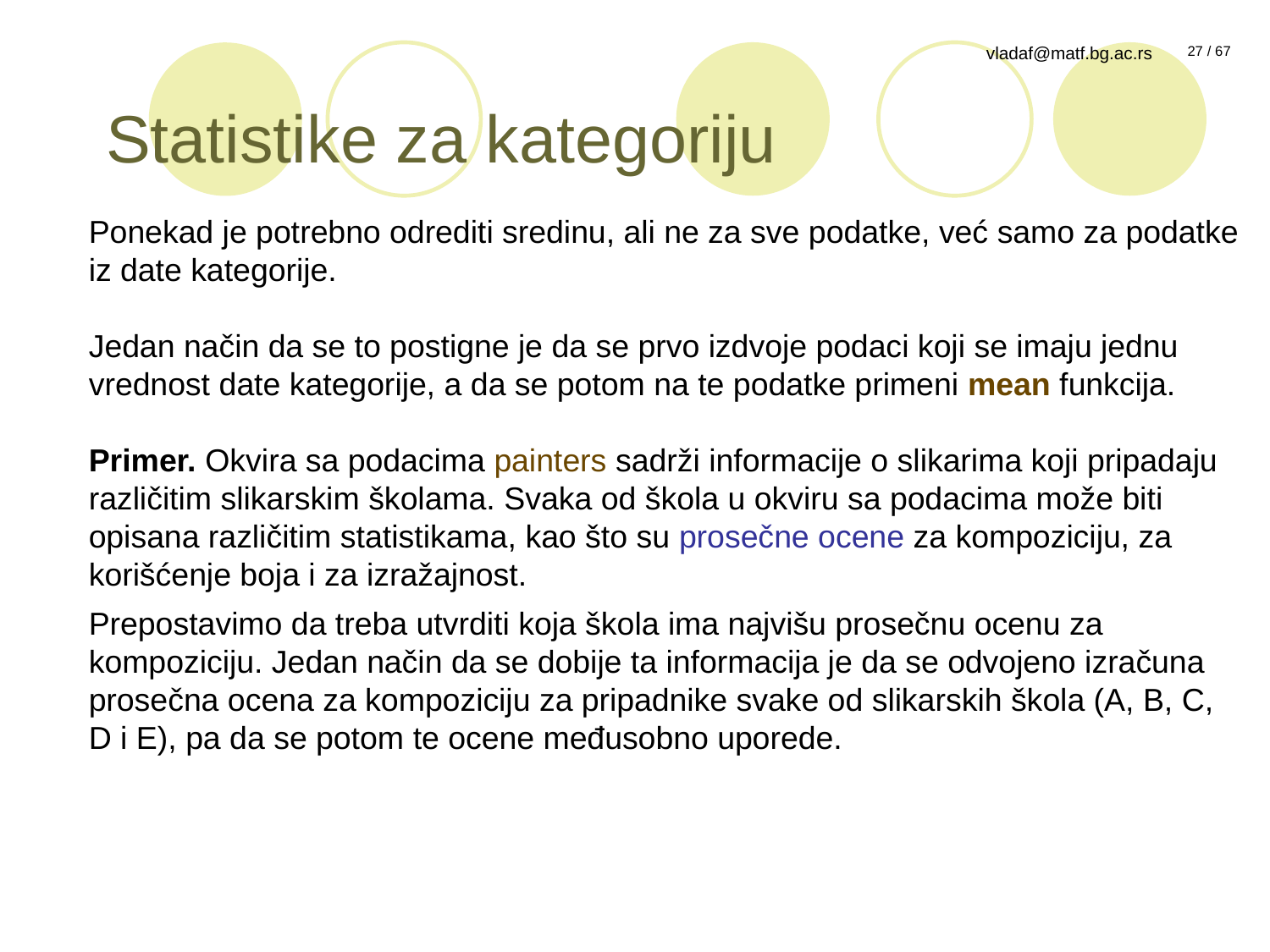

# Statistike za kategoriju
Ponekad je potrebno odrediti sredinu, ali ne za sve podatke, već samo za podatke iz date kategorije.

Jedan način da se to postigne je da se prvo izdvoje podaci koji se imaju jednu vrednost date kategorije, a da se potom na te podatke primeni mean funkcija.

Primer. Okvira sa podacima painters sadrži informacije o slikarima koji pripadaju različitim slikarskim školama. Svaka od škola u okviru sa podacima može biti opisana različitim statistikama, kao što su prosečne ocene za kompoziciju, za korišćenje boja i za izražajnost.
Prepostavimo da treba utvrditi koja škola ima najvišu prosečnu ocenu za kompoziciju. Jedan način da se dobije ta informacija je da se odvojeno izračuna prosečna ocena za kompoziciju za pripadnike svake od slikarskih škola (A, B, C, D i E), pa da se potom te ocene međusobno uporede.